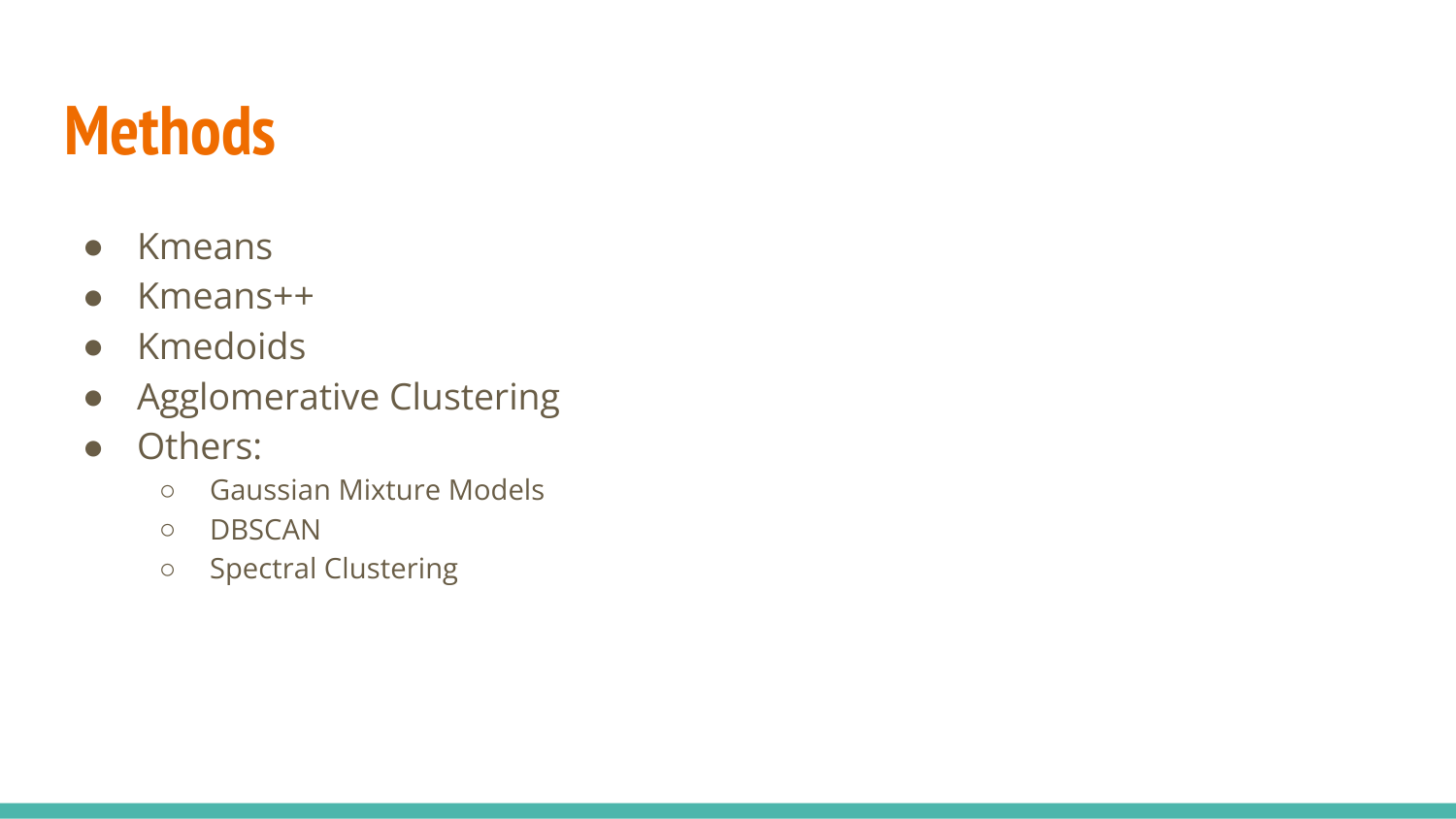

# Methods
Kmeans
Kmeans++
Kmedoids
Agglomerative Clustering
Others:
Gaussian Mixture Models
DBSCAN
Spectral Clustering